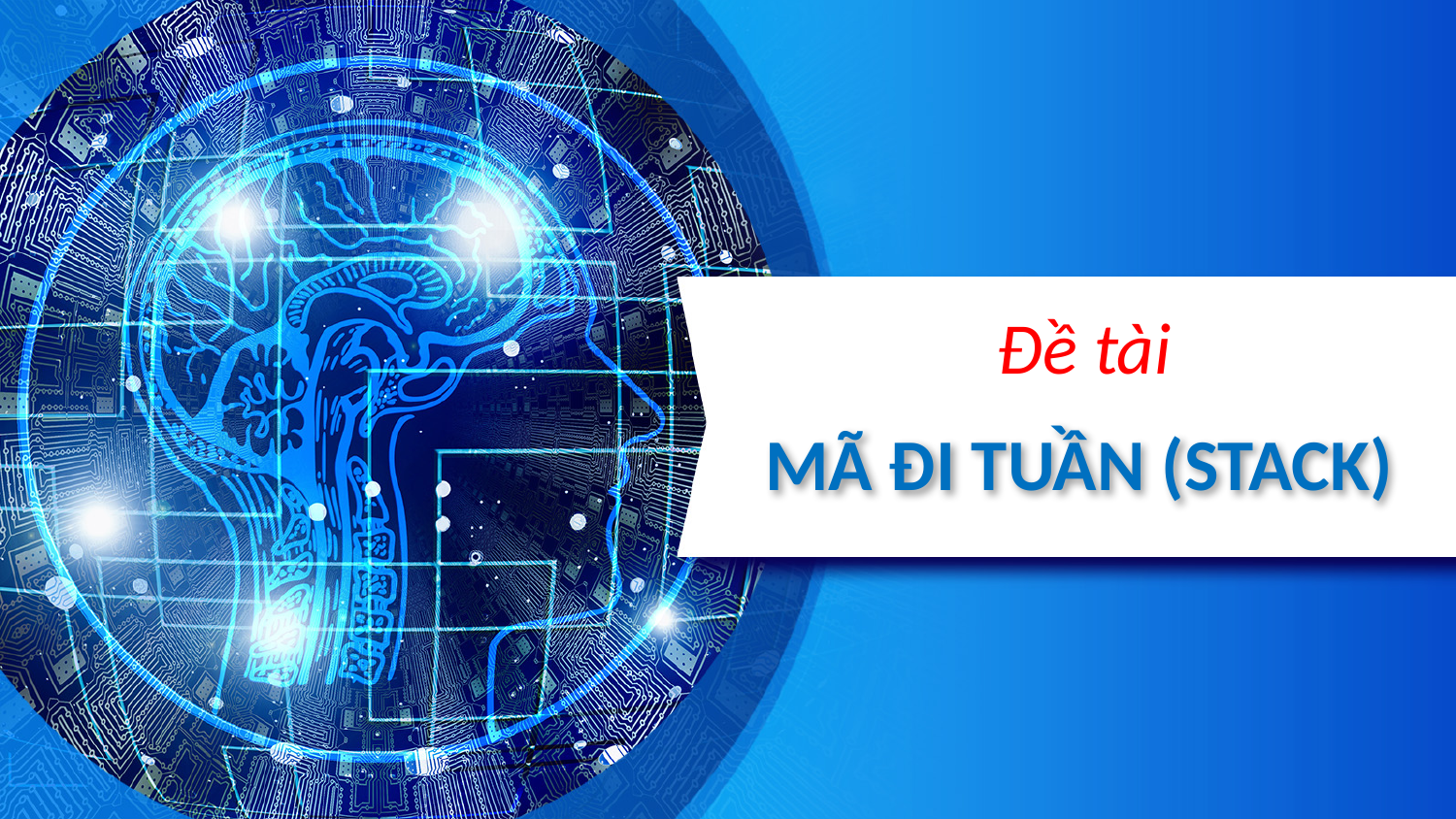

Đề tài
# MÃ ĐI TUẦN (STACK)